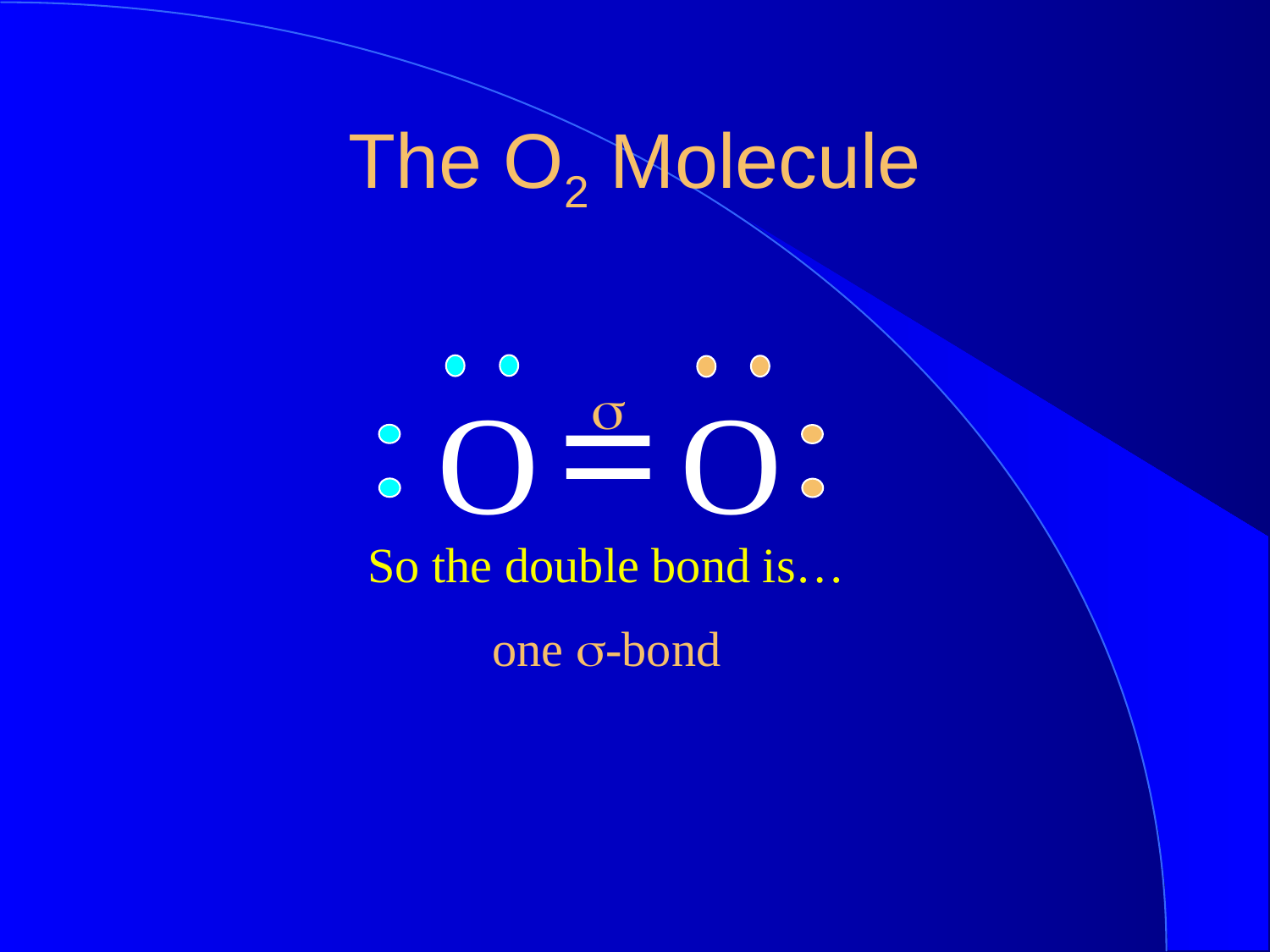

The O2 Molecule

O    O
σ

So the double bond is…
one σ-bond